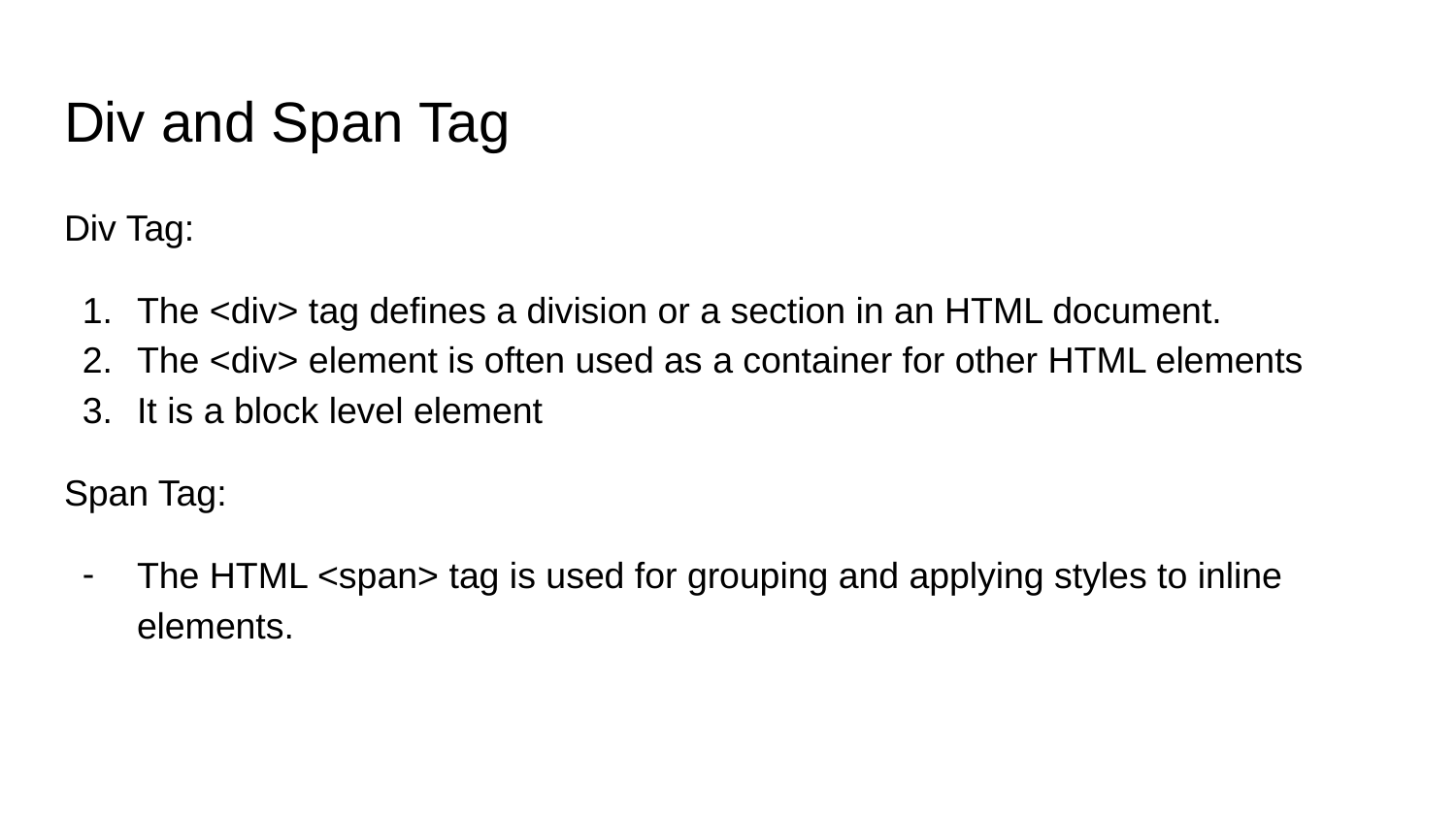

# Div and Span Tag

Div Tag:
The <div> tag defines a division or a section in an HTML document.
The <div> element is often used as a container for other HTML elements
It is a block level element
Span Tag:
The HTML <span> tag is used for grouping and applying styles to inline elements.